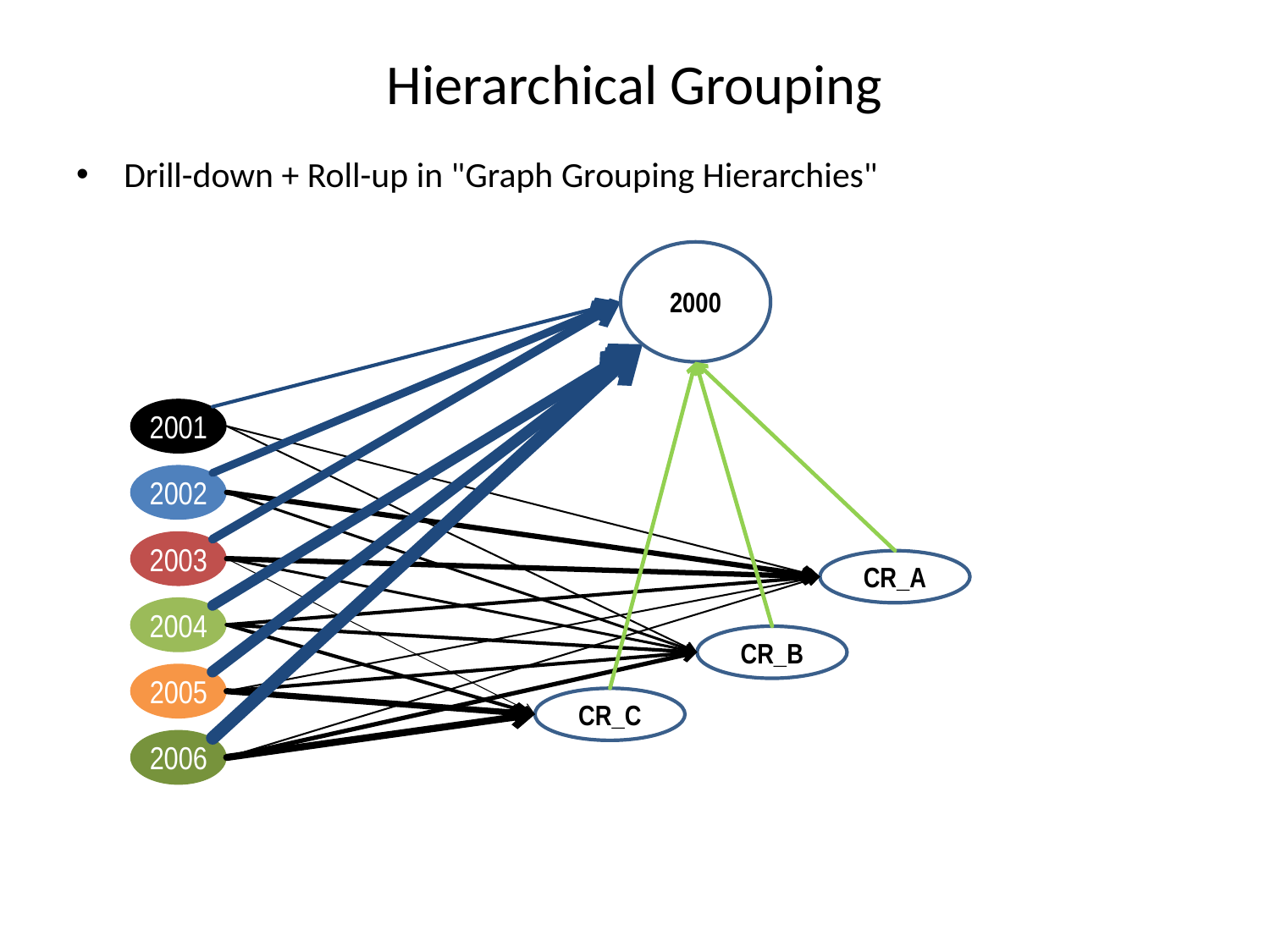

# Hierarchical Grouping
Drill-down + Roll-up in "Graph Grouping Hierarchies"
2000
2001
2002
2003
CR_A
2004
CR_B
2005
CR_C
2006